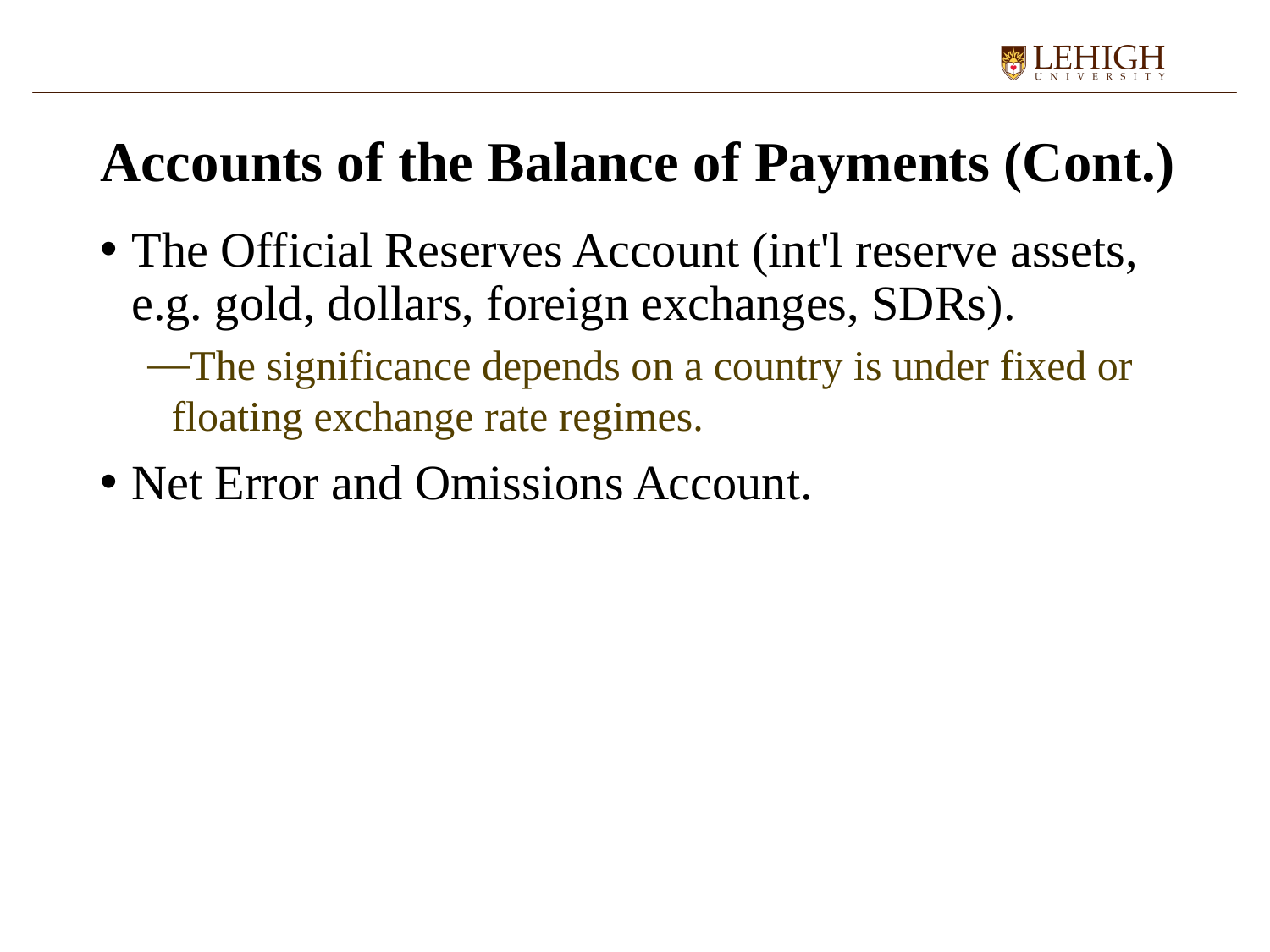

# Accounts of the Balance of Payments (Cont.)
The Official Reserves Account (int'l reserve assets, e.g. gold, dollars, foreign exchanges, SDRs).
The significance depends on a country is under fixed or floating exchange rate regimes.
Net Error and Omissions Account.